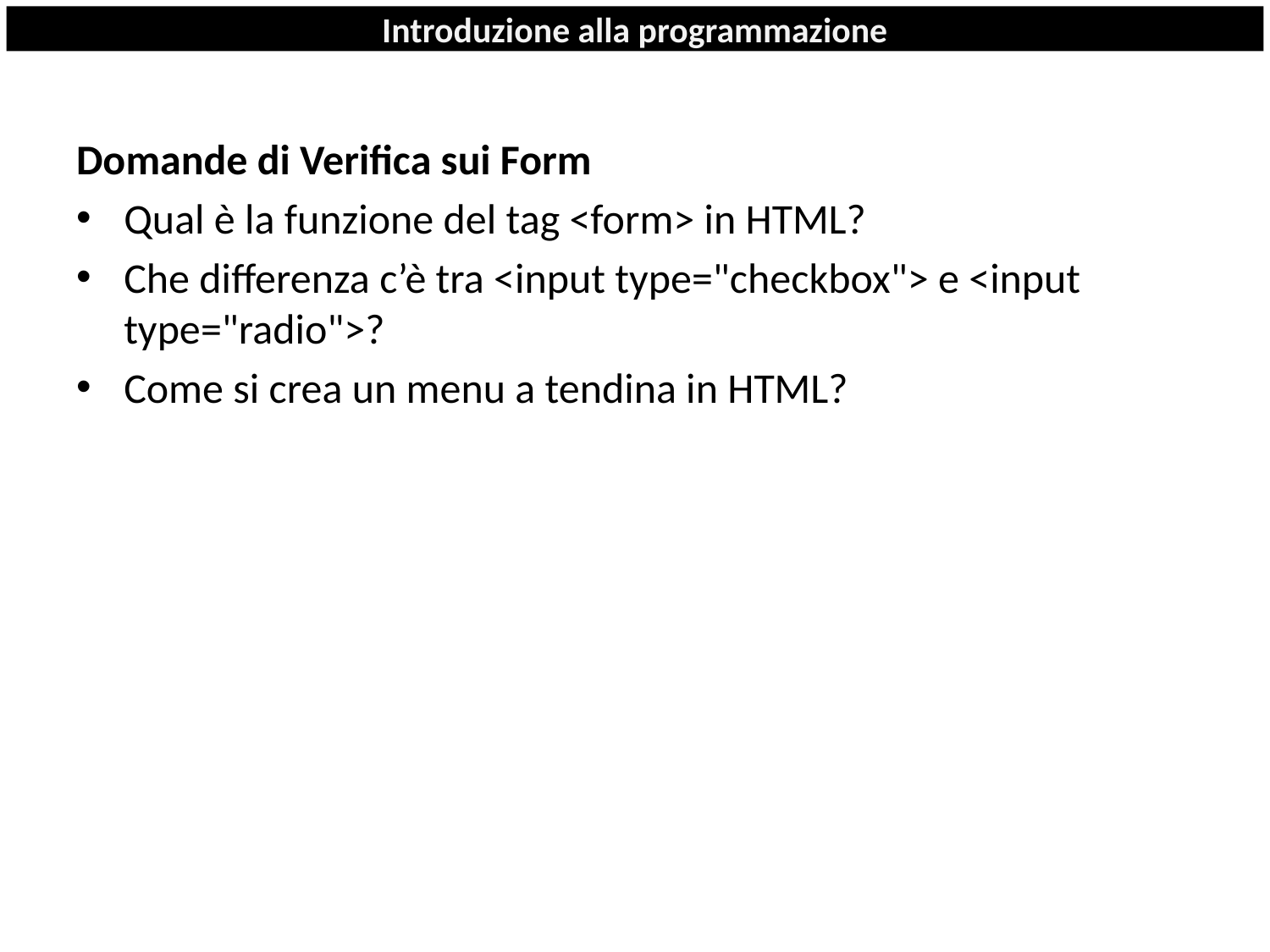

# Introduzione alla programmazione
Domande di Verifica sui Form
Qual è la funzione del tag <form> in HTML?
Che differenza c’è tra <input type="checkbox"> e <input type="radio">?
Come si crea un menu a tendina in HTML?